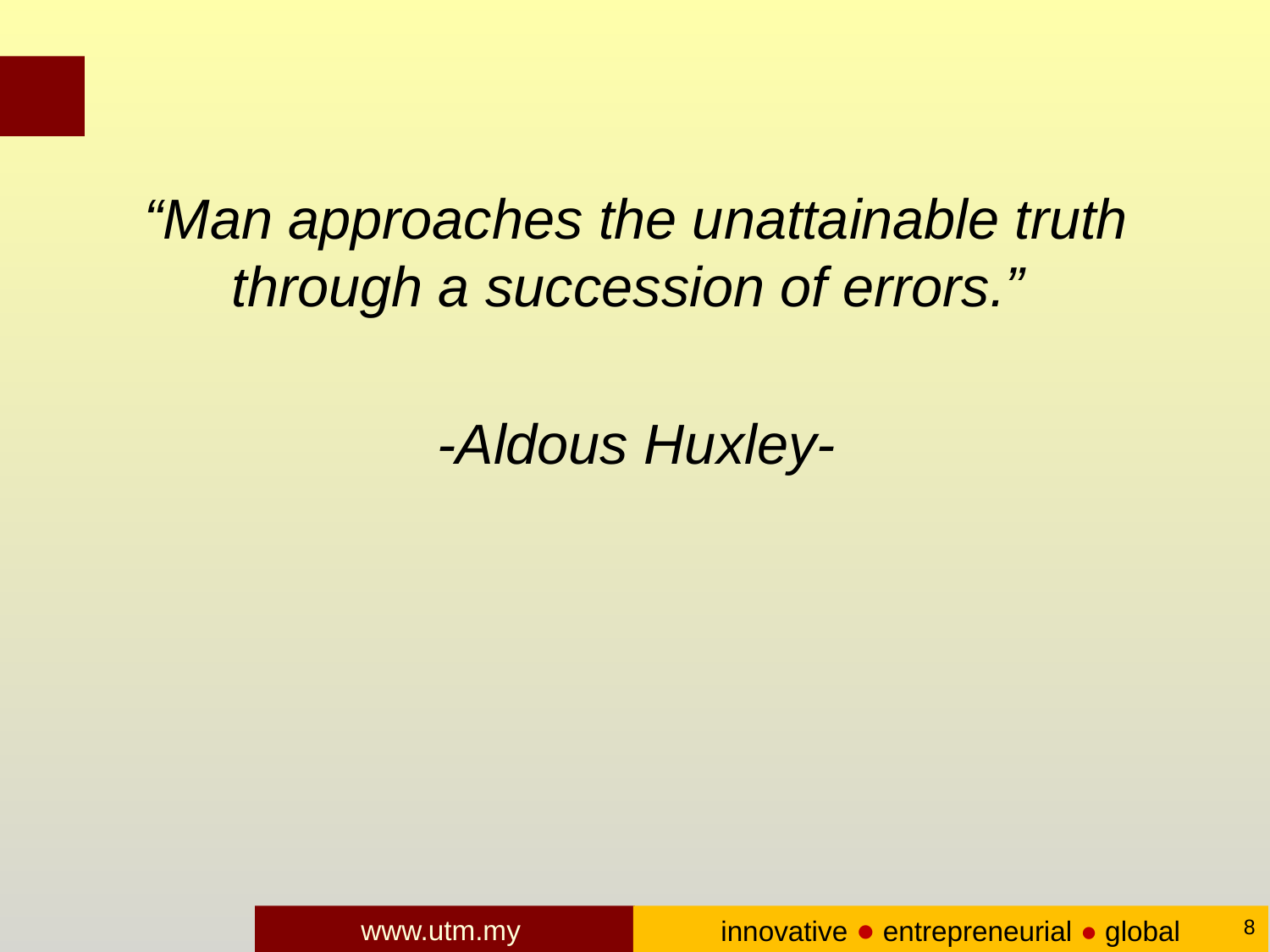

“Man approaches the unattainable truth through a succession of errors.”

-Aldous Huxley-